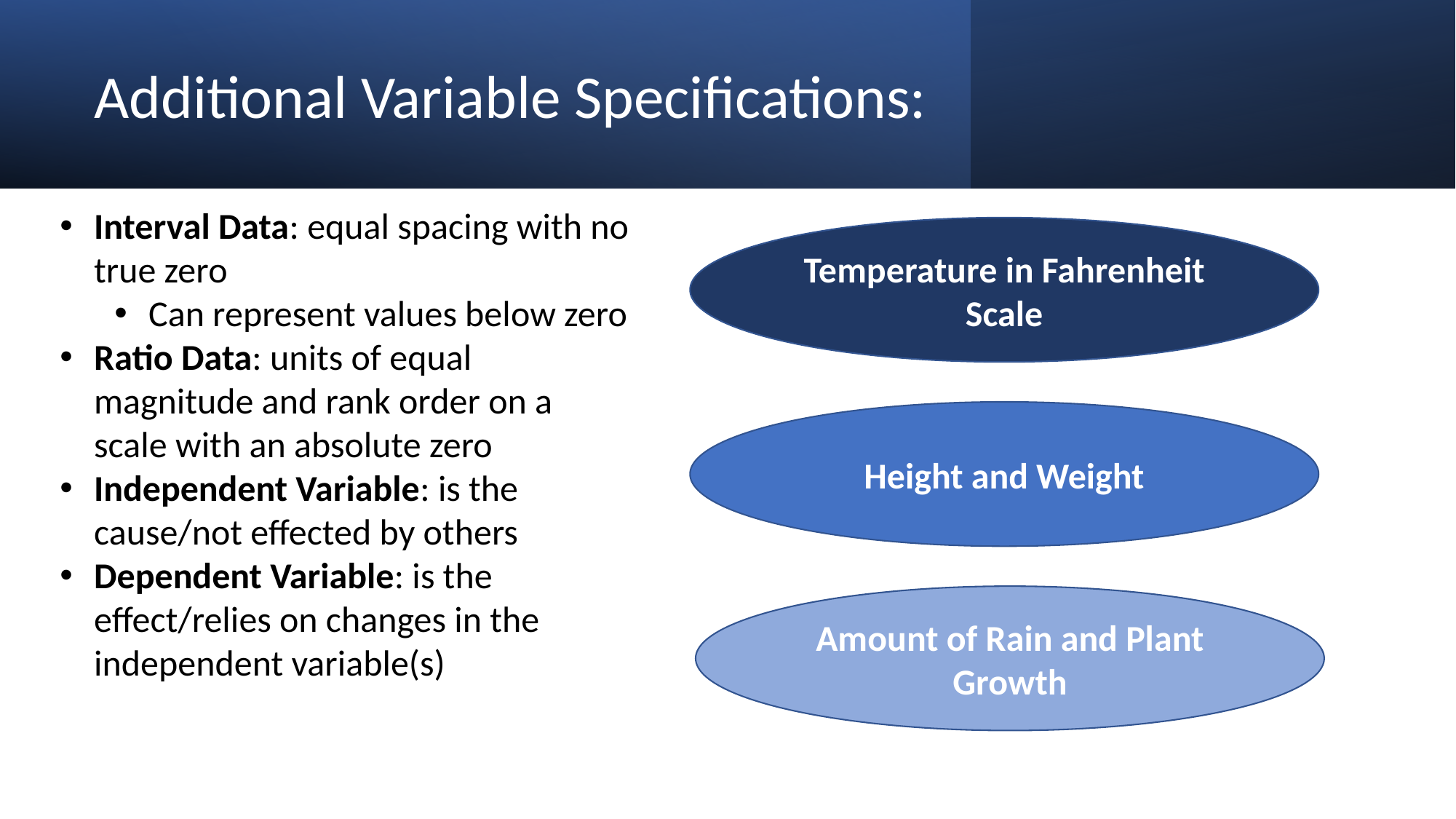

# Additional Variable Specifications:
Interval Data: equal spacing with no true zero
Can represent values below zero
Ratio Data: units of equal magnitude and rank order on a scale with an absolute zero
Independent Variable: is the cause/not effected by others
Dependent Variable: is the effect/relies on changes in the independent variable(s)
Temperature in Fahrenheit Scale
Height and Weight
Amount of Rain and Plant Growth